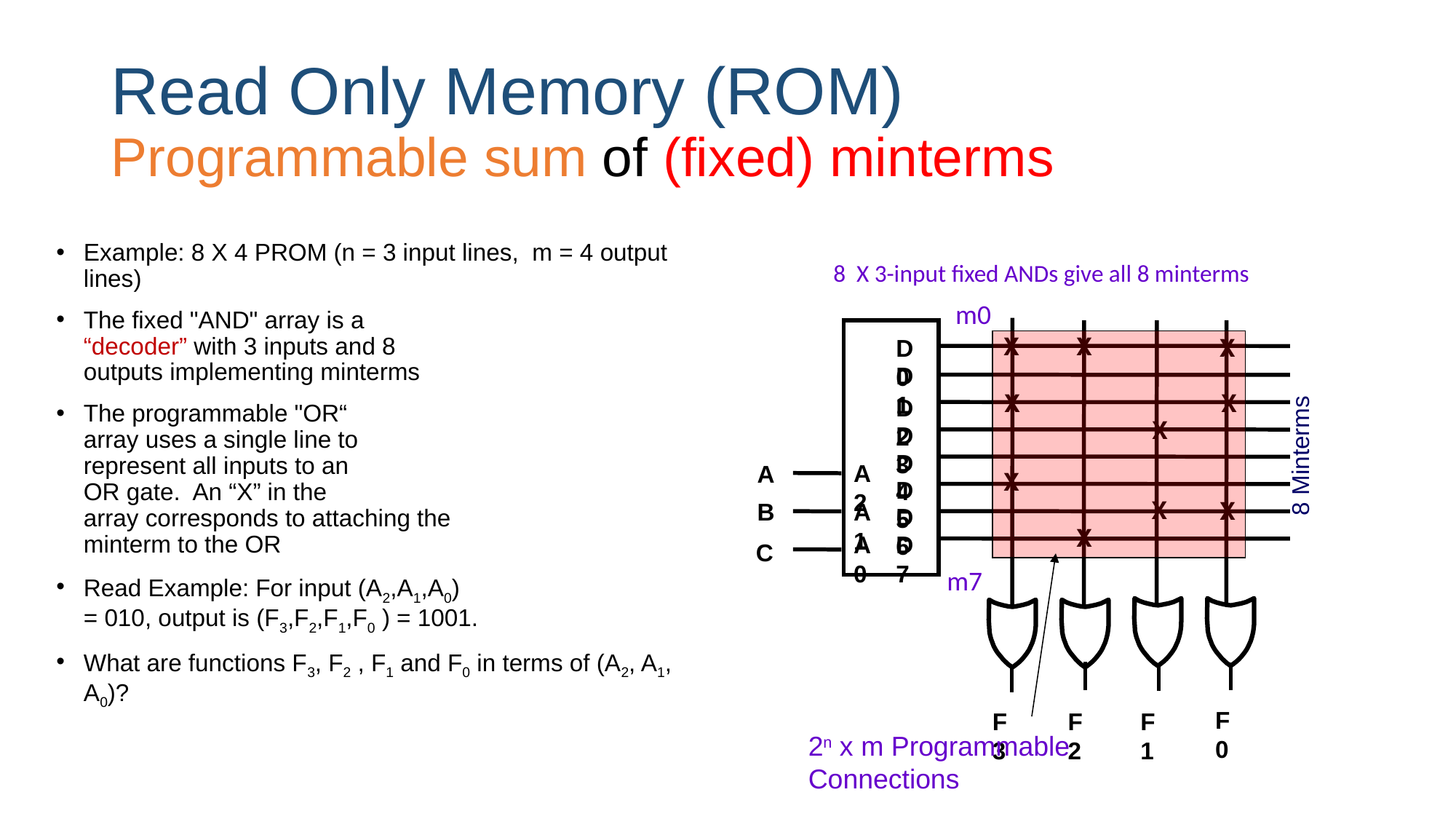

# Read Only Memory (ROM) Programmable sum of (fixed) minterms
Example: 8 X 4 PROM (n = 3 input lines,  m = 4 output lines)
The fixed "AND" array is a
“decoder” with 3 inputs and 8
outputs implementing minterms
The programmable "OR“
array uses a single line to
represent all inputs to an
OR gate.  An “X” in the
array corresponds to attaching the
minterm to the OR
Read Example: For input (A2,A1,A0)
= 010, output is (F3,F2,F1,F0 ) = 1001.
What are functions F3, F2 , F1 and F0 in terms of (A2, A1, A0)?
8  X 3-input fixed ANDs give all 8 minterms
m0

X
X
X
D0
D1
X
X
D2
X
D3
D4
A2
A
X
D5
X
X
B
A1
D6
X
A0
D7
C

F0
F2
F1
F3

8 Minterms
m7
2n x m Programmable
Connections